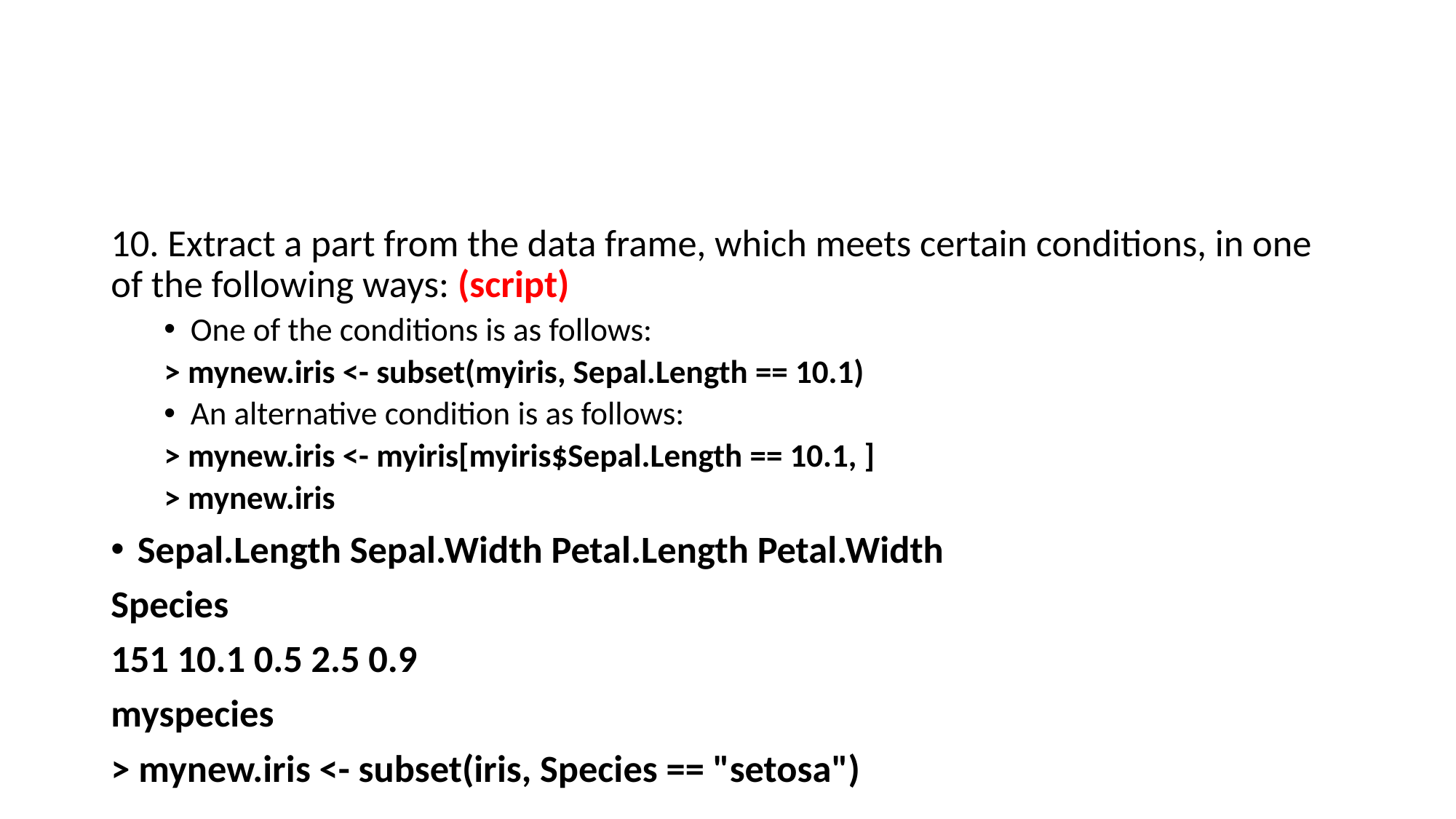

#
10. Extract a part from the data frame, which meets certain conditions, in one of the following ways: (script)
One of the conditions is as follows:
> mynew.iris <- subset(myiris, Sepal.Length == 10.1)
An alternative condition is as follows:
> mynew.iris <- myiris[myiris$Sepal.Length == 10.1, ]
> mynew.iris
Sepal.Length Sepal.Width Petal.Length Petal.Width
Species
151 10.1 0.5 2.5 0.9
myspecies
> mynew.iris <- subset(iris, Species == "setosa")